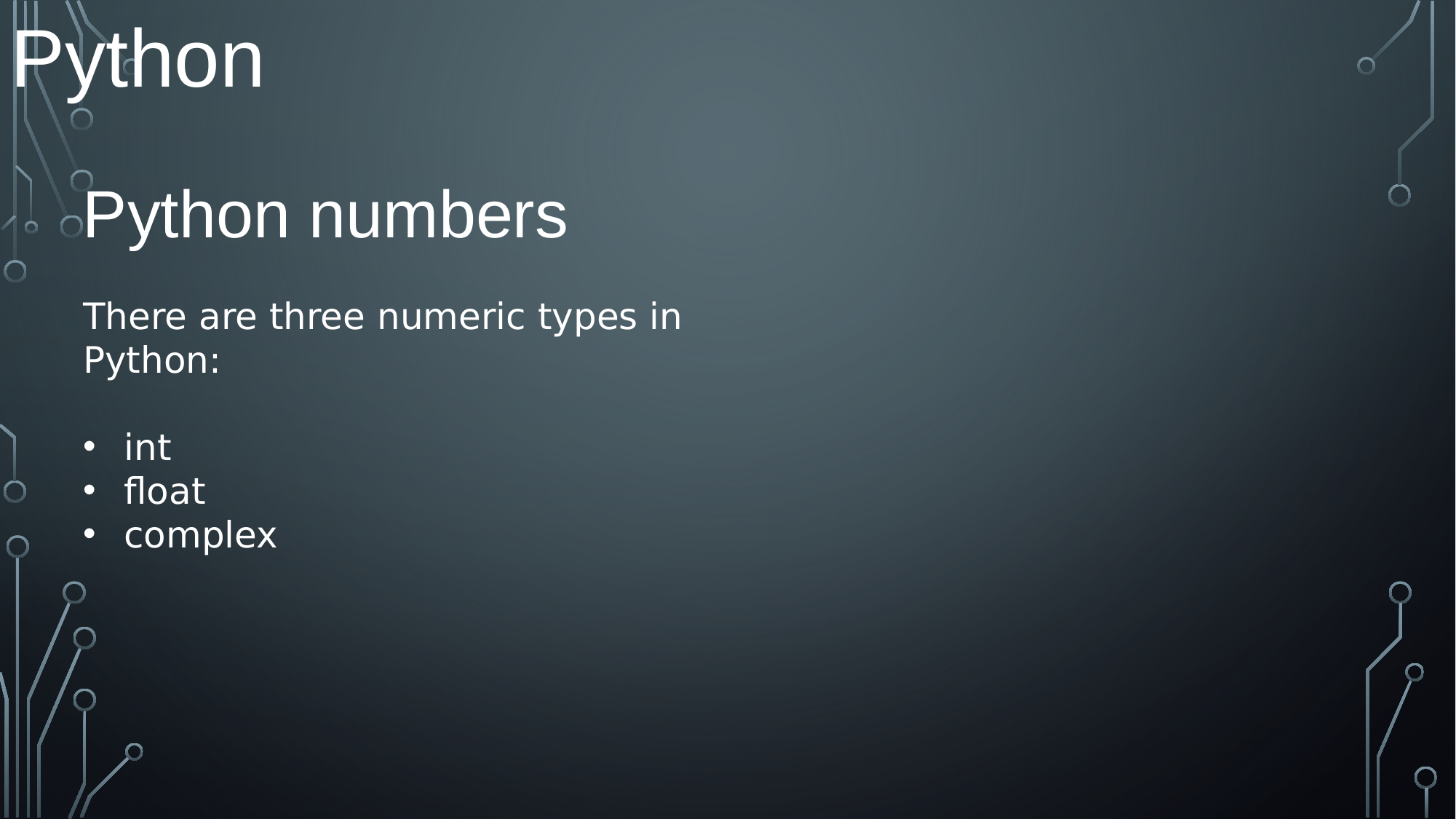

Python
Python numbers
There are three numeric types in Python:

int
float
complex